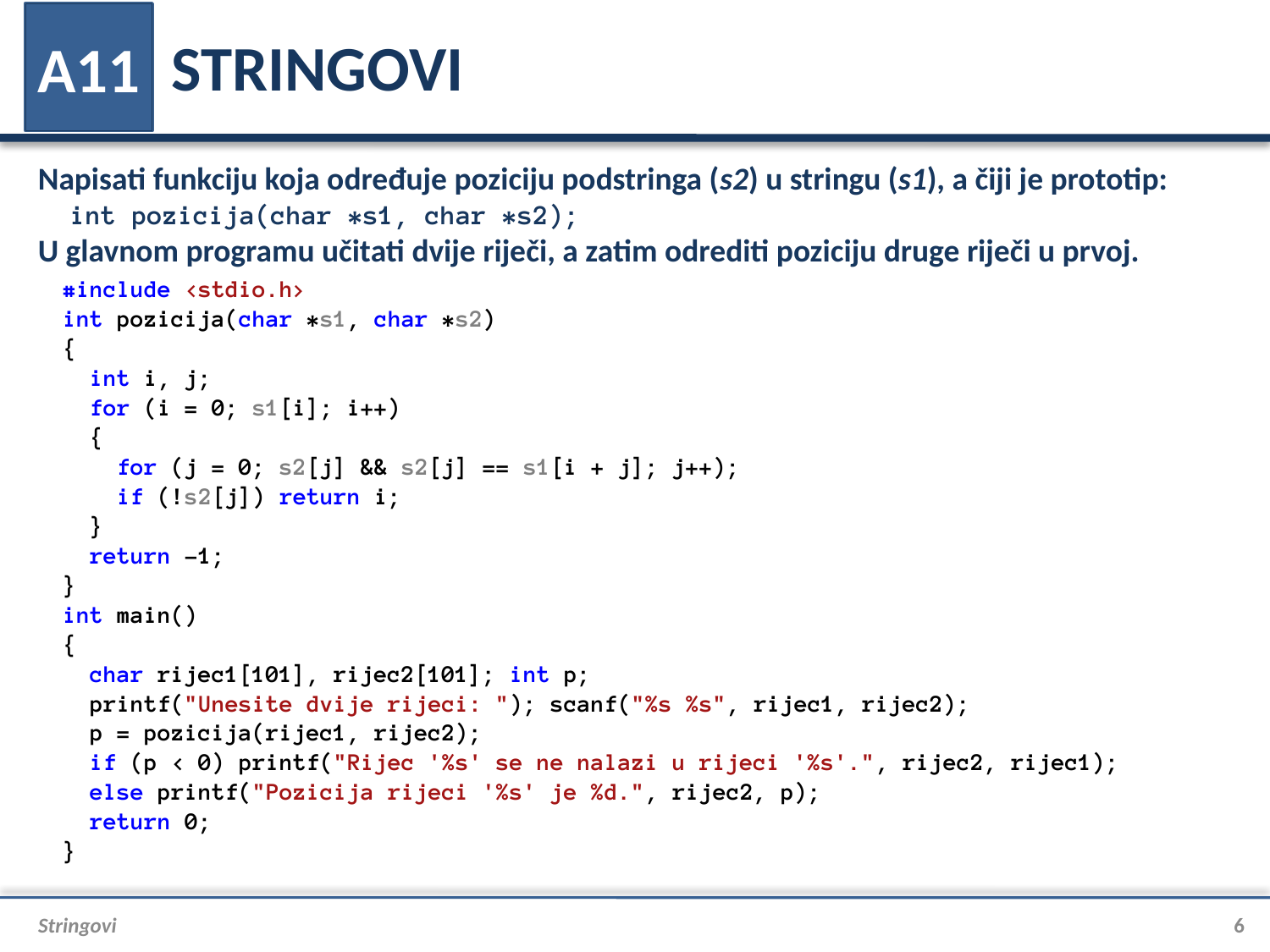

# STRINGOVI
A11
Napisati funkciju koja određuje poziciju podstringa (s2) u stringu (s1), a čiji je prototip:
int pozicija(char *s1, char *s2);
U glavnom programu učitati dvije riječi, a zatim odrediti poziciju druge riječi u prvoj.
#include <stdio.h>
int pozicija(char *s1, char *s2)
{
  int i, j;
  for (i = 0; s1[i]; i++)
  {
    for (j = 0; s2[j] && s2[j] == s1[i + j]; j++);
    if (!s2[j]) return i;
  }
  return -1;
}
int main()
{
  char rijec1[101], rijec2[101]; int p;
  printf("Unesite dvije rijeci: "); scanf("%s %s", rijec1, rijec2);
  p = pozicija(rijec1, rijec2);
  if (p < 0) printf("Rijec '%s' se ne nalazi u rijeci '%s'.", rijec2, rijec1);
  else printf("Pozicija rijeci '%s' je %d.", rijec2, p);
  return 0;
}
Stringovi
6